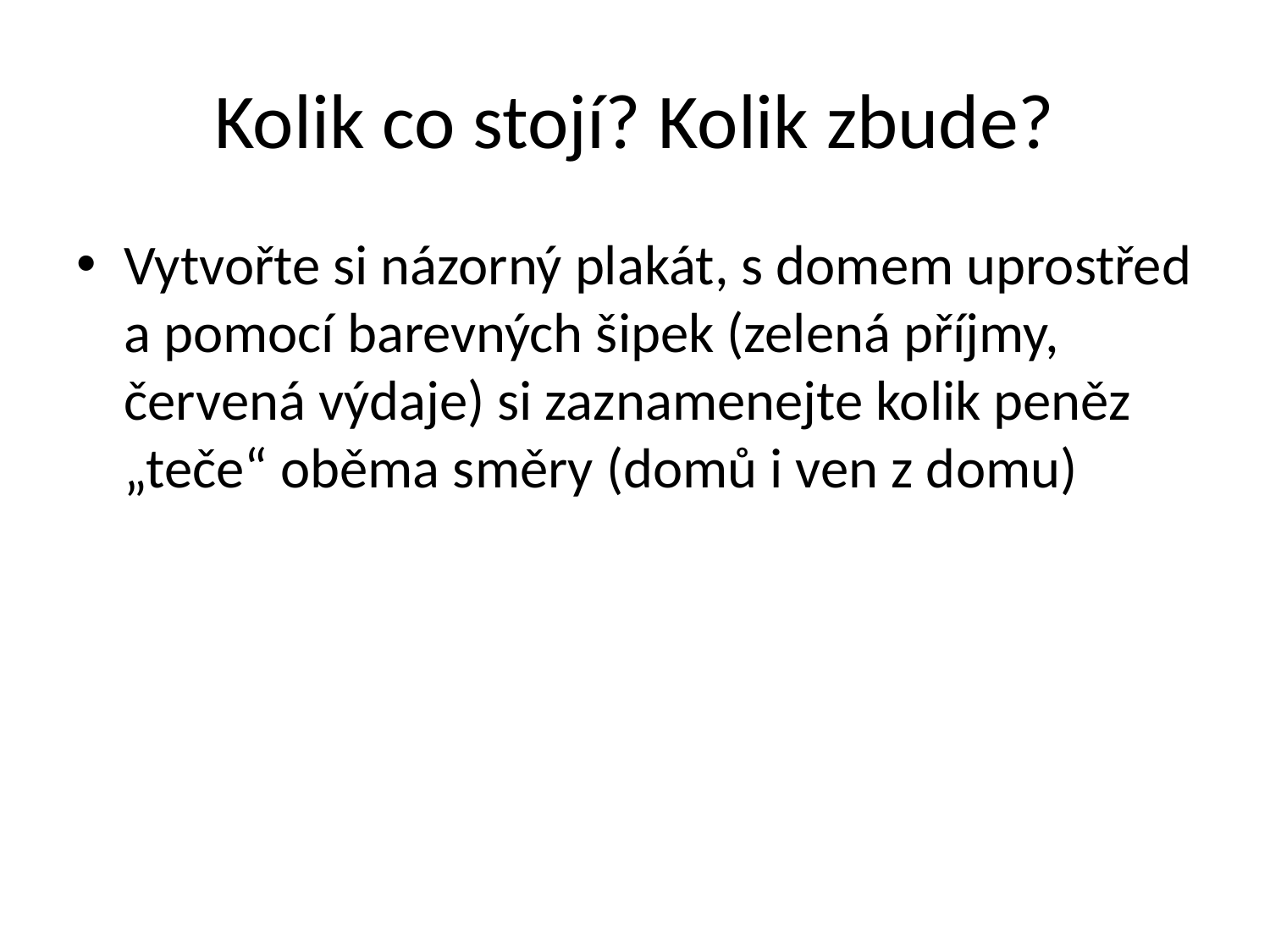

# Kolik co stojí? Kolik zbude?
Vytvořte si názorný plakát, s domem uprostřed a pomocí barevných šipek (zelená příjmy, červená výdaje) si zaznamenejte kolik peněz „teče“ oběma směry (domů i ven z domu)